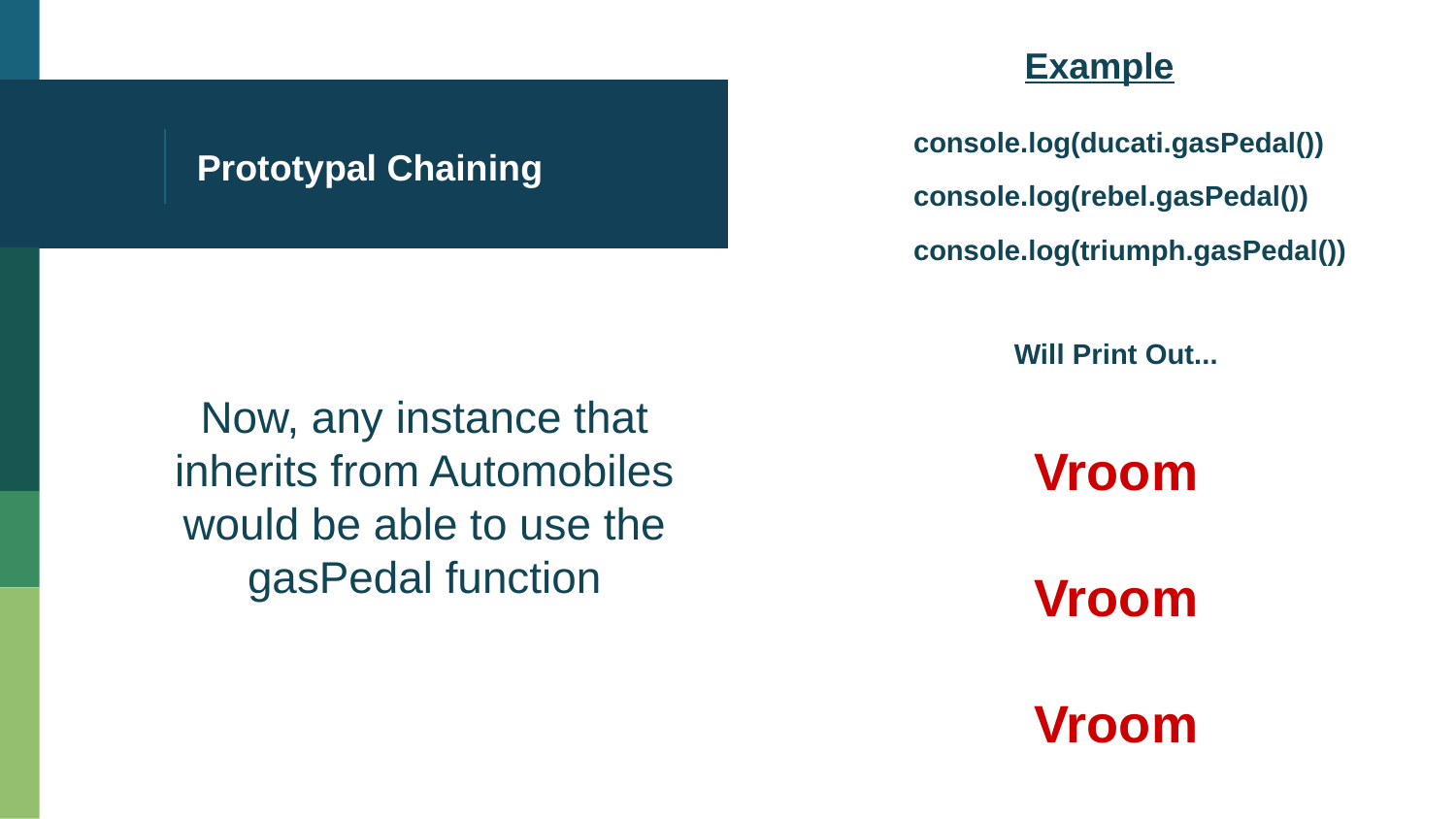

Example
# Prototypal Chaining
console.log(ducati.gasPedal())
console.log(rebel.gasPedal())
console.log(triumph.gasPedal())

Will Print Out...
Now, any instance that inherits from Automobiles would be able to use the gasPedal function
Vroom

Vroom

Vroom